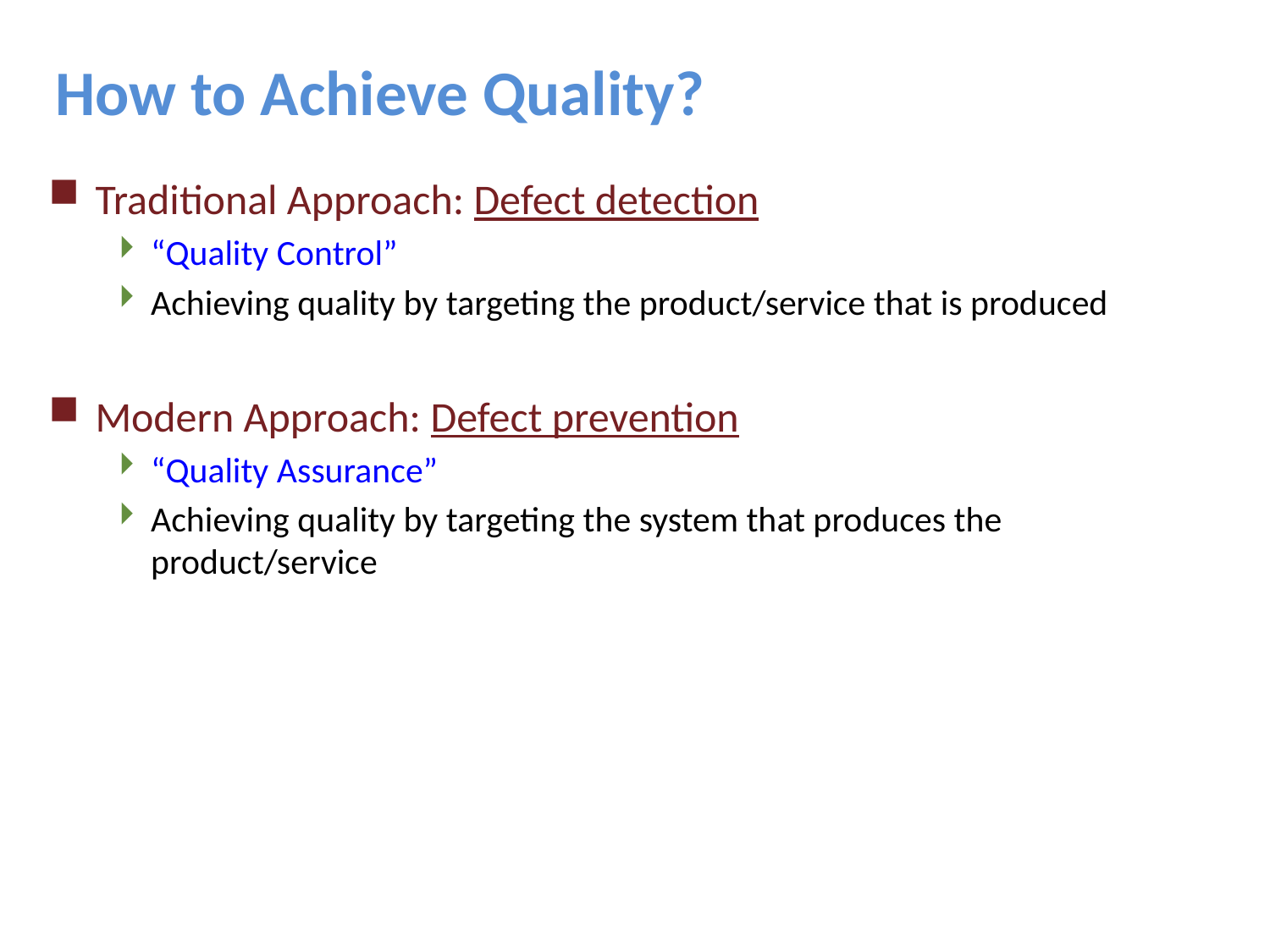

# How to Achieve Quality?
Traditional Approach: Defect detection
“Quality Control”
Achieving quality by targeting the product/service that is produced

Modern Approach: Defect prevention
“Quality Assurance”
Achieving quality by targeting the system that produces the product/service